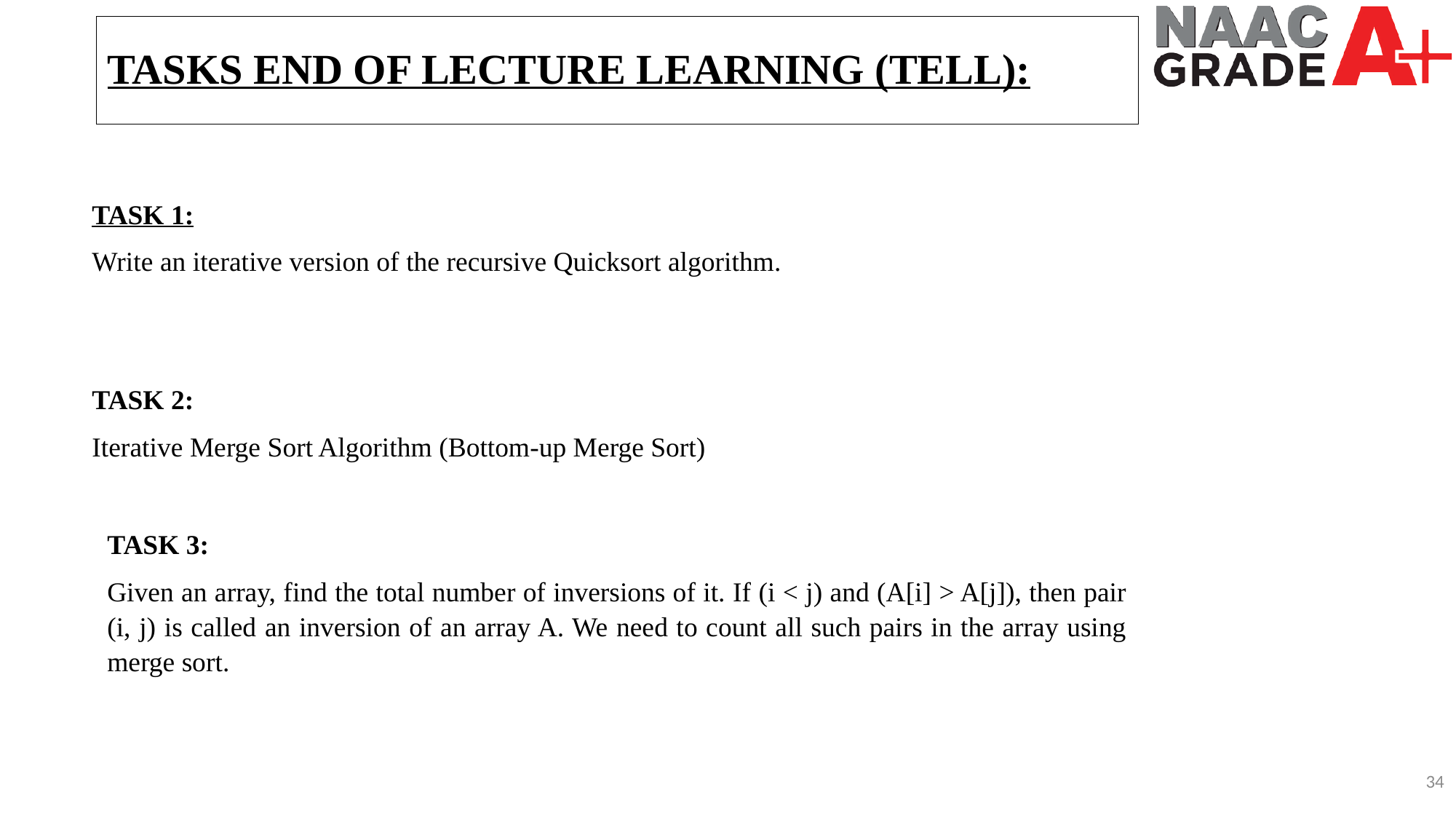

TASKS END OF LECTURE LEARNING (TELL):
TASK 1:
Write an iterative version of the recursive Quicksort algorithm.
TASK 2:
Iterative Merge Sort Algorithm (Bottom-up Merge Sort)
TASK 3:
Given an array, find the total number of inversions of it. If (i < j) and (A[i] > A[j]), then pair (i, j) is called an inversion of an array A. We need to count all such pairs in the array using merge sort.
34